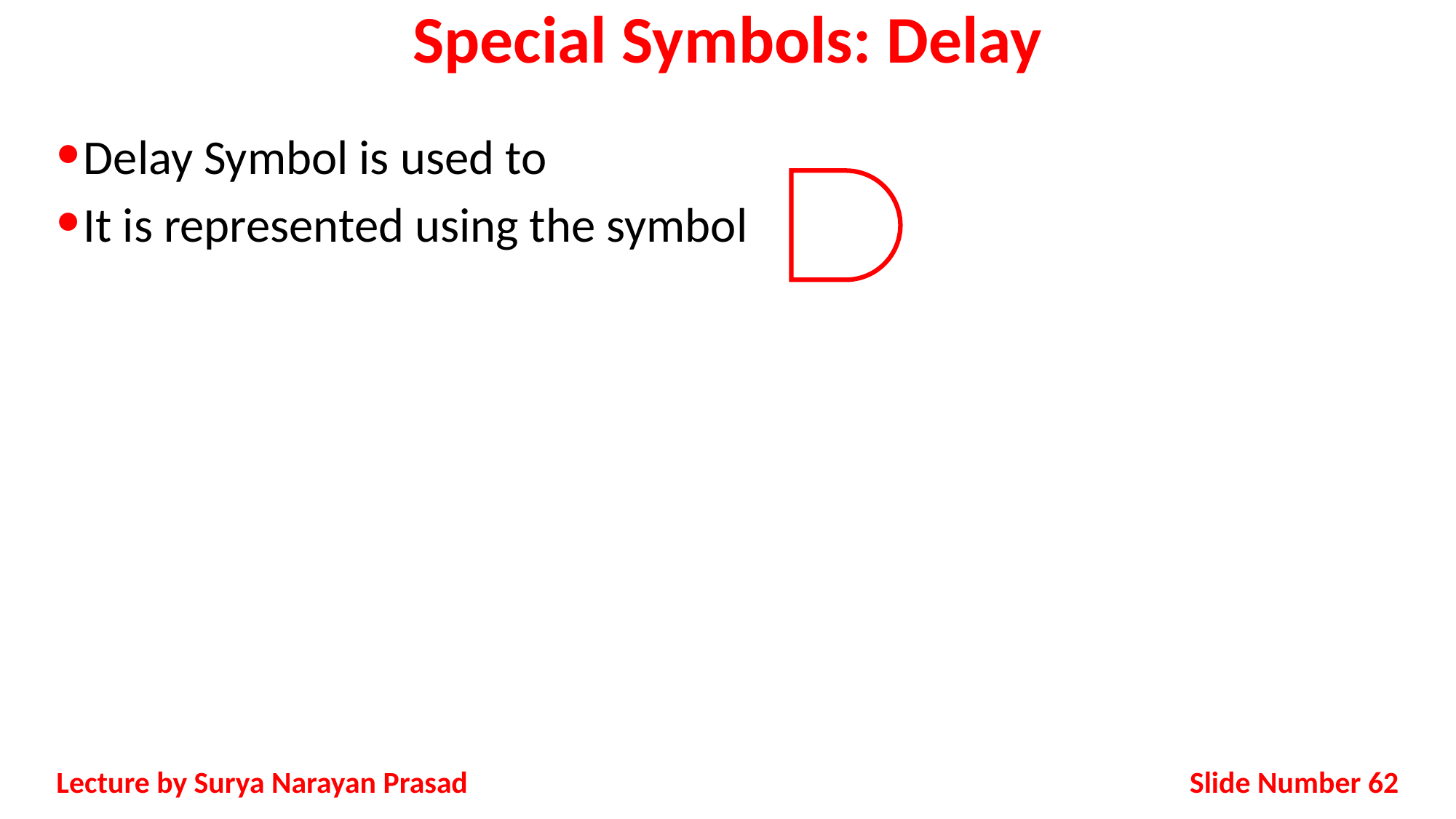

# Special Symbols: Delay
Delay Symbol is used to
It is represented using the symbol

Slide Number 62
Lecture by Surya Narayan Prasad